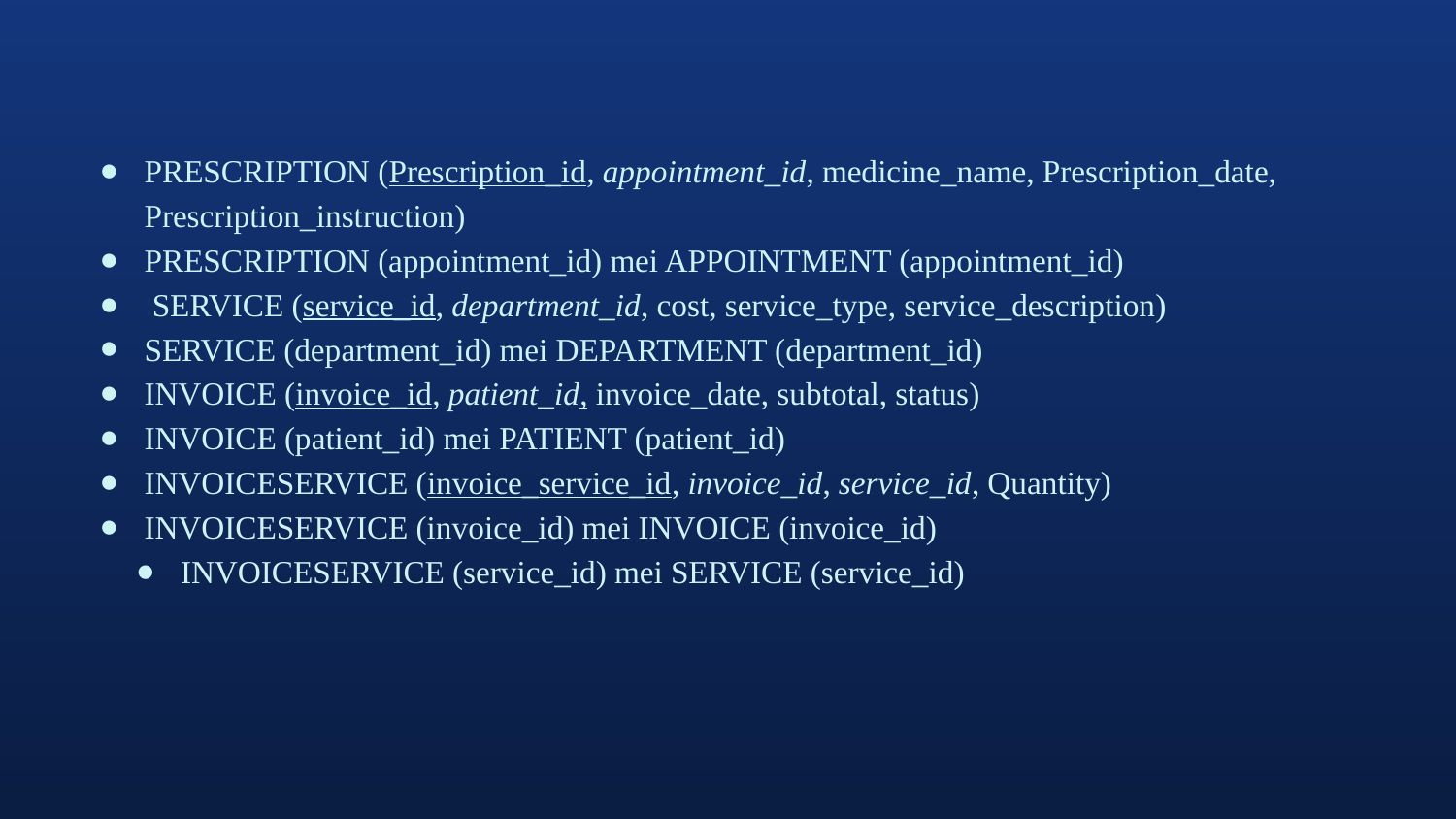

PRESCRIPTION (Prescription_id, appointment_id, medicine_name, Prescription_date, Prescription_instruction)​
PRESCRIPTION (appointment_id) mei APPOINTMENT (appointment_id)​
 SERVICE (service_id, department_id, cost, service_type, service_description)​
SERVICE (department_id) mei DEPARTMENT (department_id)​
INVOICE (invoice_id, patient_id, invoice_date, subtotal, status)​
INVOICE (patient_id) mei PATIENT (patient_id)​
INVOICESERVICE (invoice_service_id, invoice_id, service_id, Quantity)​
INVOICESERVICE (invoice_id) mei INVOICE (invoice_id)​
INVOICESERVICE (service_id) mei SERVICE (service_id)​